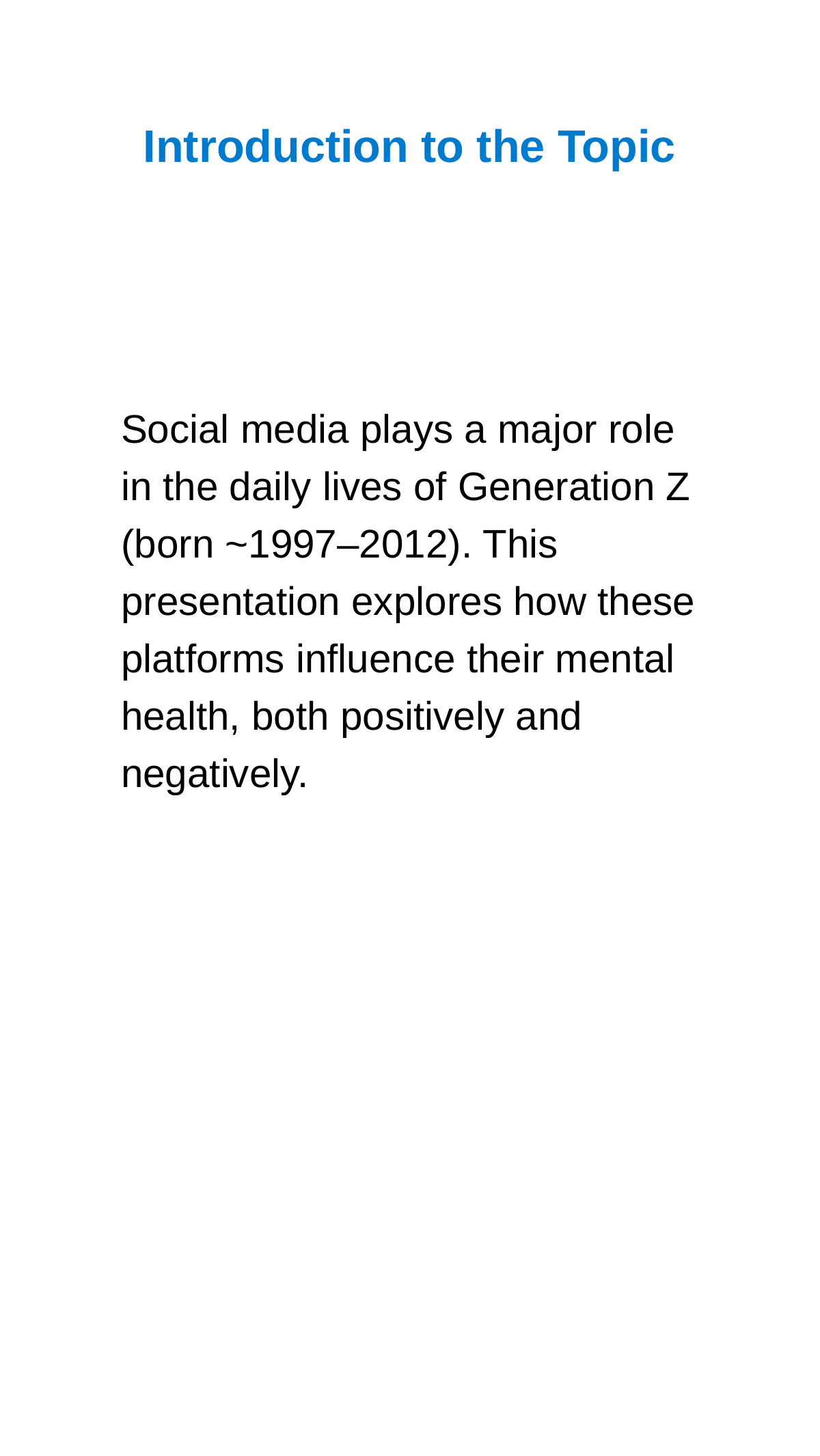

#

Introduction to the Topic

Social media plays a major role in the daily lives of Generation Z (born ~1997–2012). This presentation explores how these platforms influence their mental health, both positively and negatively.